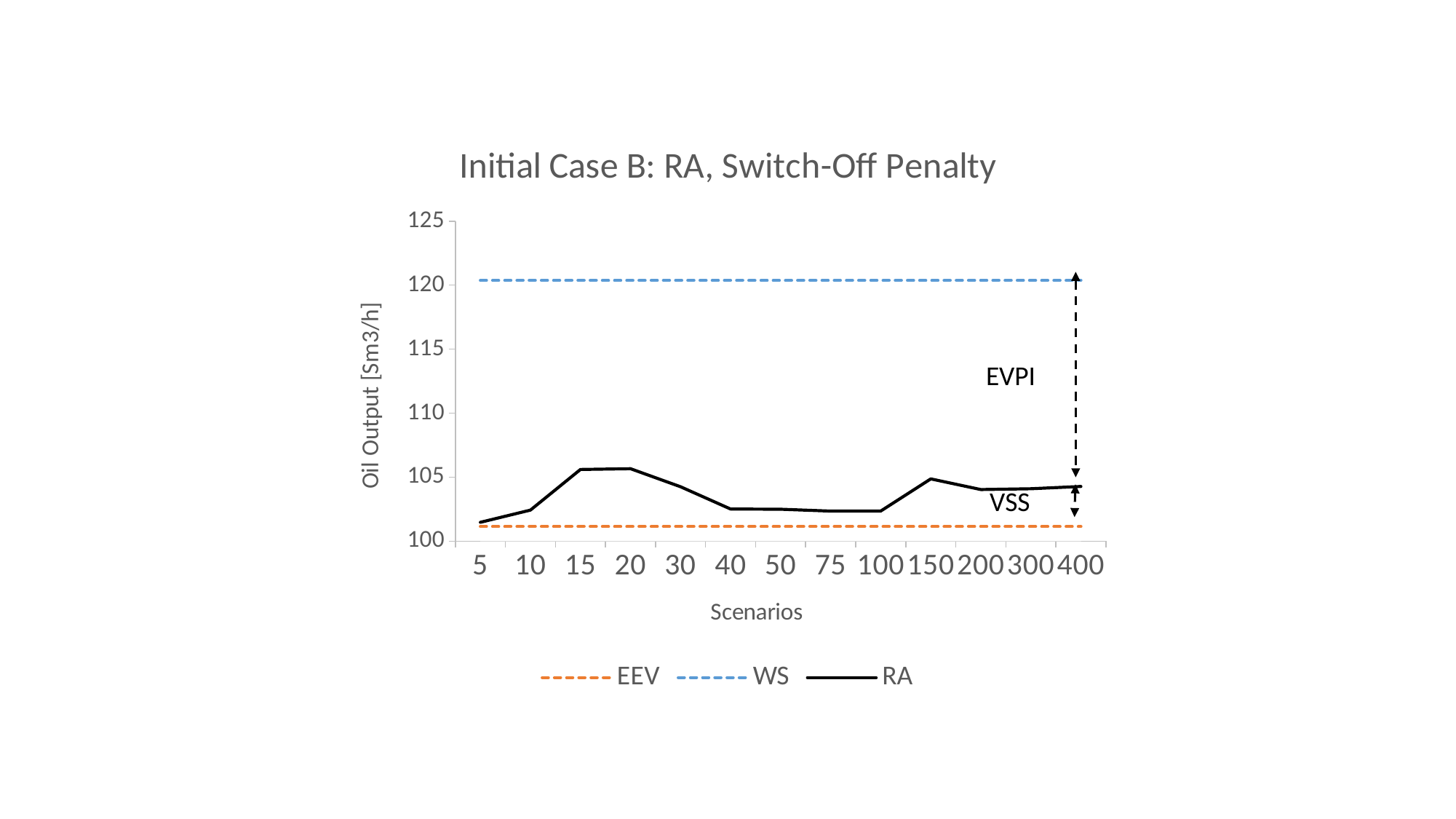

### Chart: Initial Case B: RA, Switch-Off Penalty

| Category | EEV |  |  |  |
|---|---|---|---|---|
| 5 | 104.76568665071467 | 101.14203451884703 | 120.37 | 101.46986872327017 |
| 10 | 104.76568665071467 | 101.14203451884703 | 120.37 | 102.42272161834309 |
| 15 | 104.76568665071467 | 101.14203451884703 | 120.37 | 105.5954243621786 |
| 20 | 104.76568665071467 | 101.14203451884703 | 120.37 | 105.65801157125878 |
| 30 | 104.76568665071467 | 101.14203451884703 | 120.37 | 104.24589839139753 |
| 40 | 104.76568665071467 | 101.14203451884703 | 120.37 | 102.50667366980555 |
| 50 | 104.76568665071467 | 101.14203451884703 | 120.37 | 102.49033151533575 |
| 75 | 104.76568665071467 | 101.14203451884703 | 120.37 | 102.34419277546884 |
| 100 | 104.76568665071467 | 101.14203451884703 | 120.37 | 102.34867278553726 |
| 150 | 104.76568665071467 | 101.14203451884703 | 120.37 | 104.86033637984059 |
| 200 | 104.76568665071467 | 101.14203451884703 | 120.37 | 104.02769253557477 |
| 300 | 104.76568665071467 | 101.14203451884703 | 120.37 | 104.09193638257148 |
| 400 | 104.76568665071467 | 101.14203451884703 | 120.37 | 104.27 |
EVPI
VSS